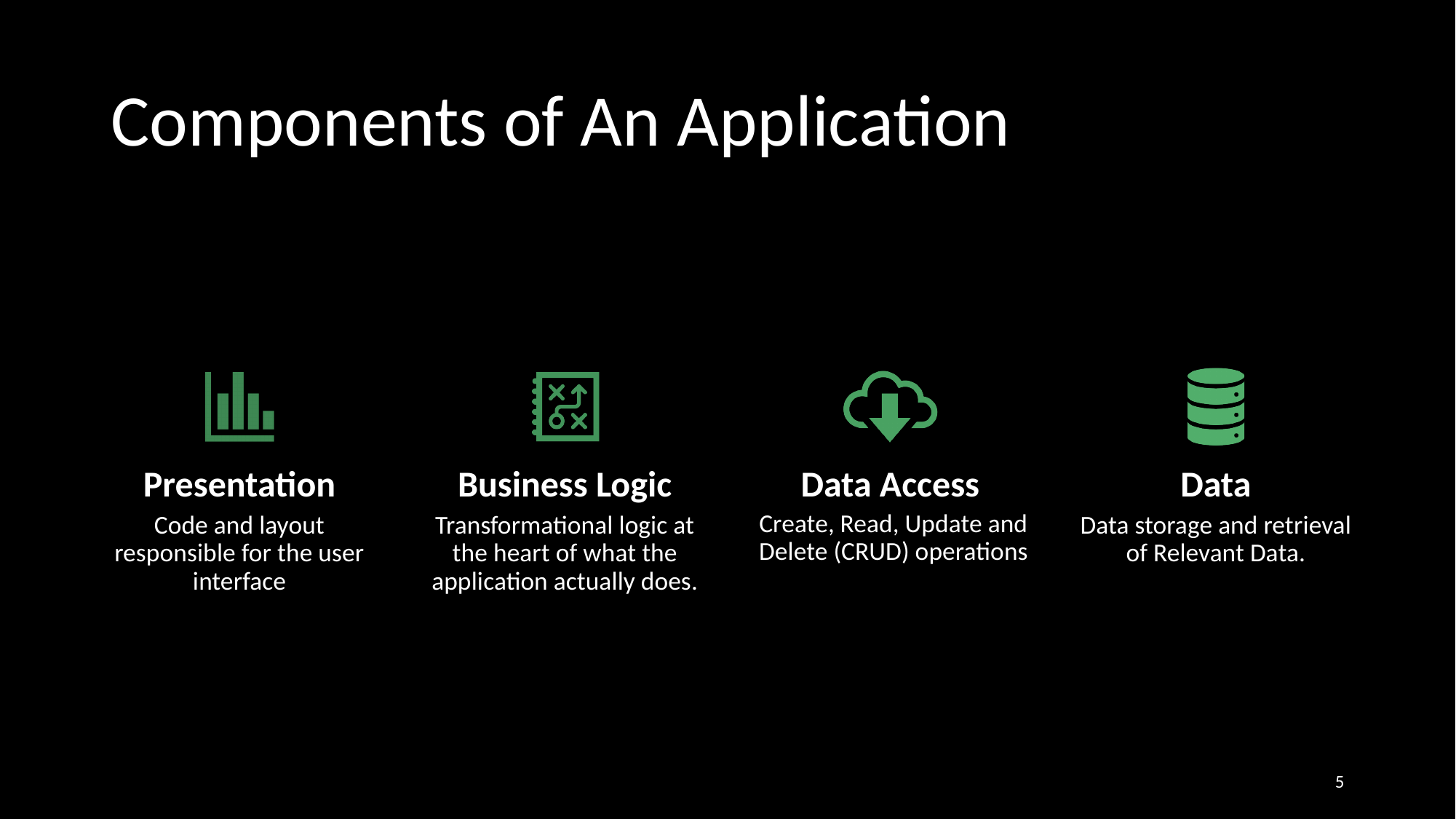

# Components of An Application
Presentation
Code and layout responsible for the user interface
Business Logic
Transformational logic at the heart of what the application actually does.
Data Access
Create, Read, Update and Delete (CRUD) operations
Data
Data storage and retrieval of Relevant Data.

5